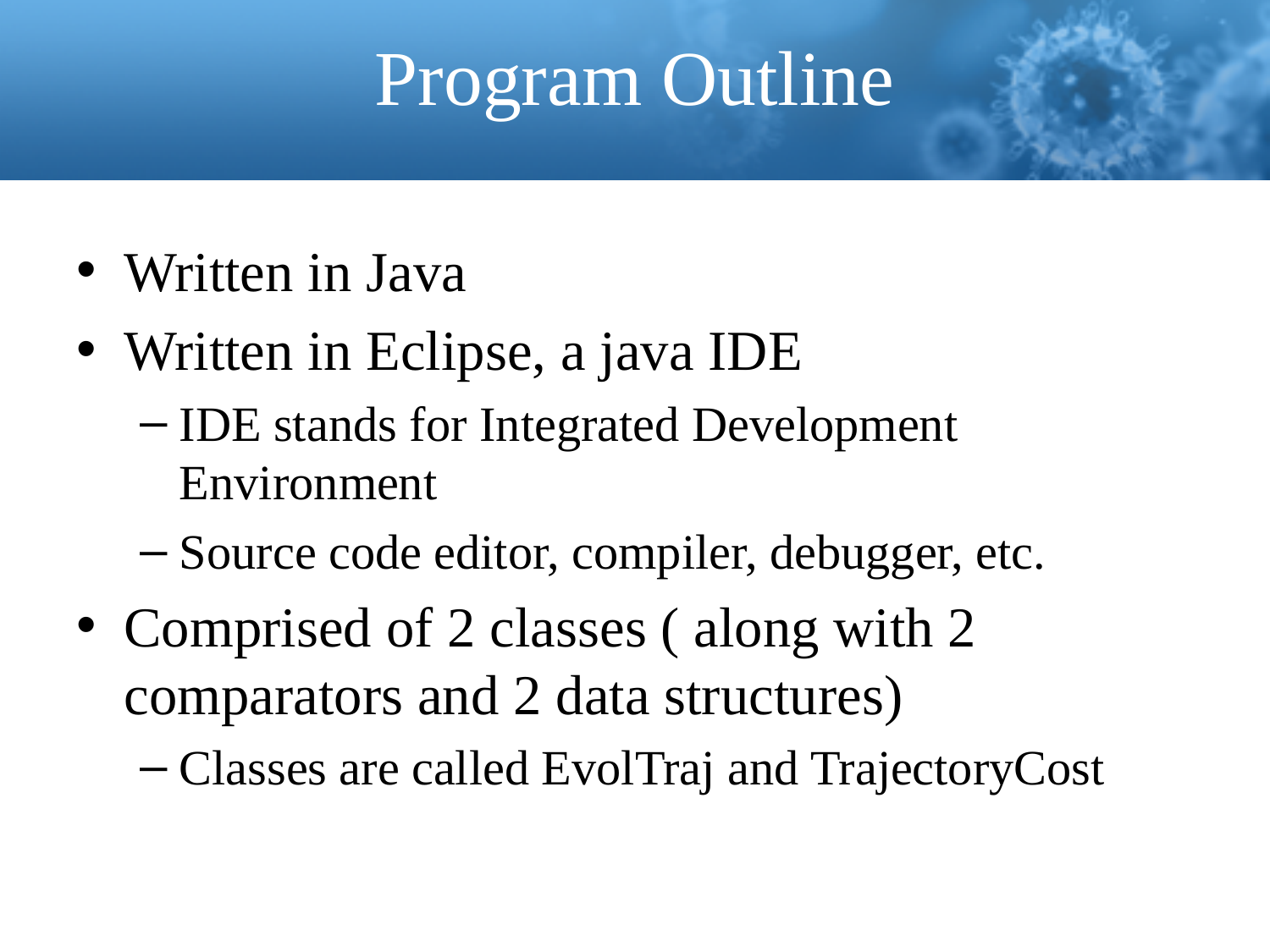

# Program Outline
Written in Java
Written in Eclipse, a java IDE
IDE stands for Integrated Development Environment
Source code editor, compiler, debugger, etc.
Comprised of 2 classes ( along with 2 comparators and 2 data structures)
Classes are called EvolTraj and TrajectoryCost